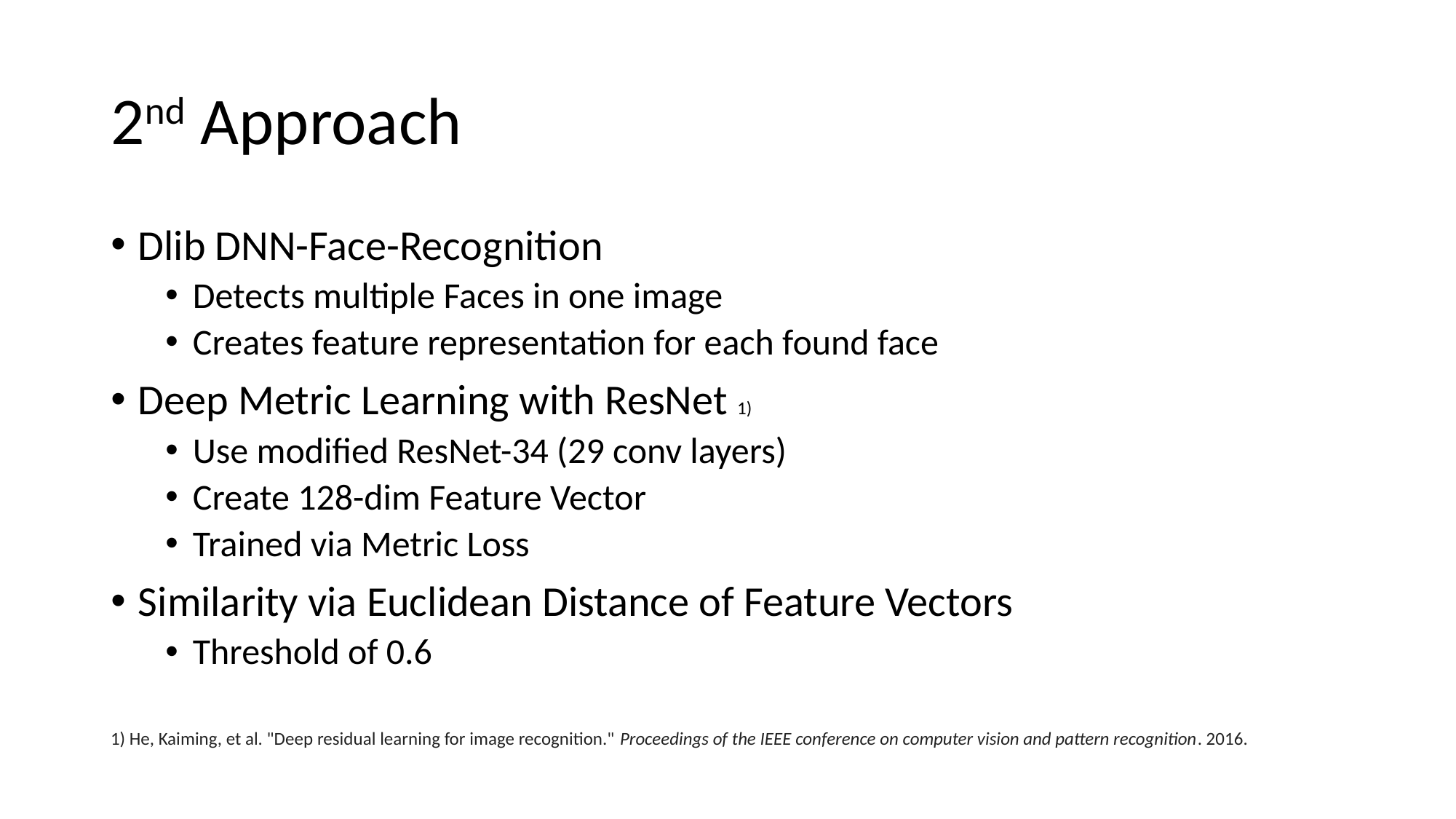

# 2nd Approach
Dlib DNN-Face-Recognition
Detects multiple Faces in one image
Creates feature representation for each found face
Deep Metric Learning with ResNet 1)
Use modified ResNet-34 (29 conv layers)
Create 128-dim Feature Vector
Trained via Metric Loss
Similarity via Euclidean Distance of Feature Vectors
Threshold of 0.6
1) He, Kaiming, et al. "Deep residual learning for image recognition." Proceedings of the IEEE conference on computer vision and pattern recognition. 2016.